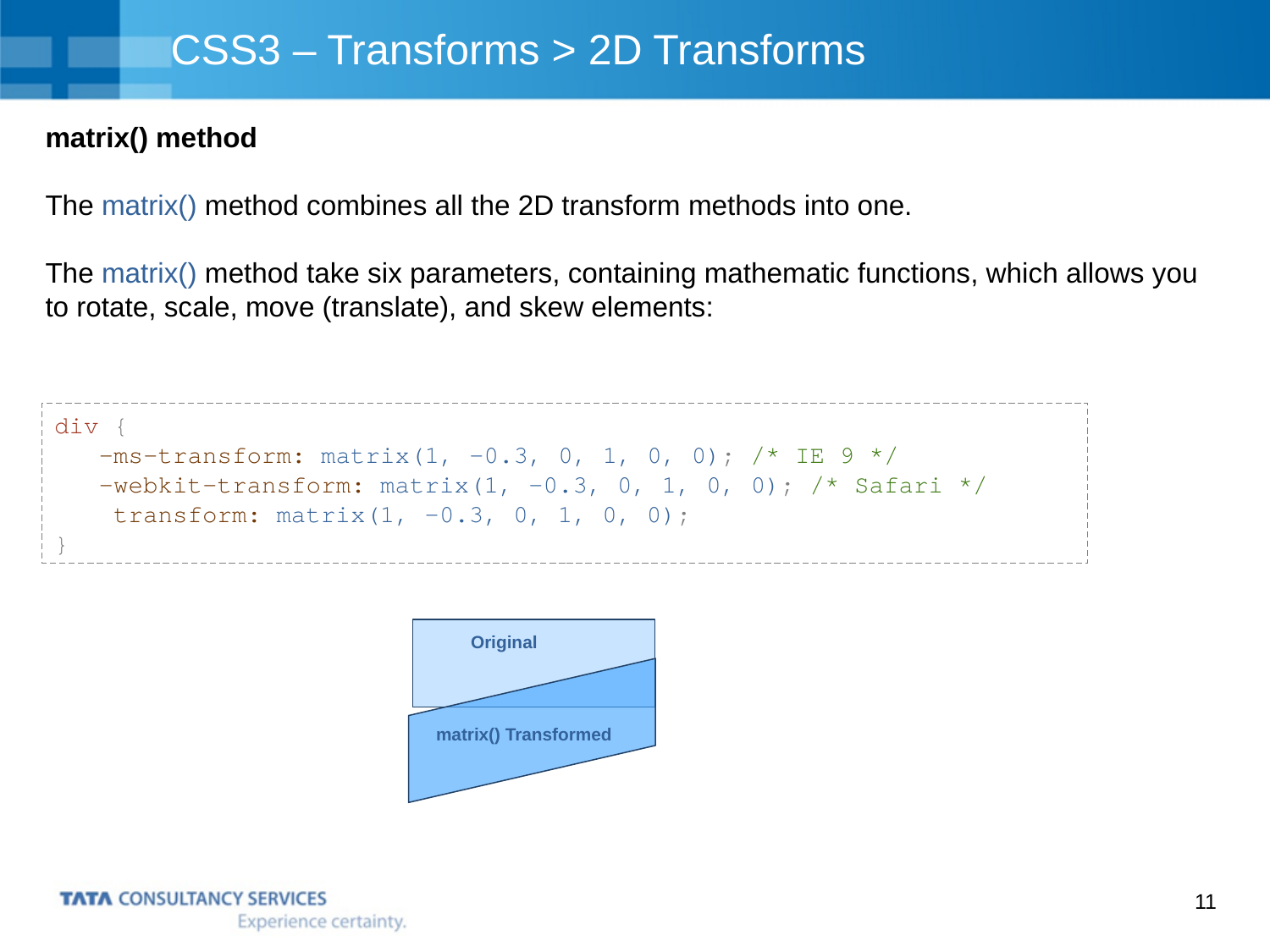

# CSS3 – Transforms > 2D Transforms
matrix() method

The matrix() method combines all the 2D transform methods into one.

The matrix() method take six parameters, containing mathematic functions, which allows you to rotate, scale, move (translate), and skew elements:
div {
   -ms-transform: matrix(1, -0.3, 0, 1, 0, 0); /* IE 9 */
   -webkit-transform: matrix(1, -0.3, 0, 1, 0, 0); /* Safari */
    transform: matrix(1, -0.3, 0, 1, 0, 0);
}

Original
matrix() Transformed